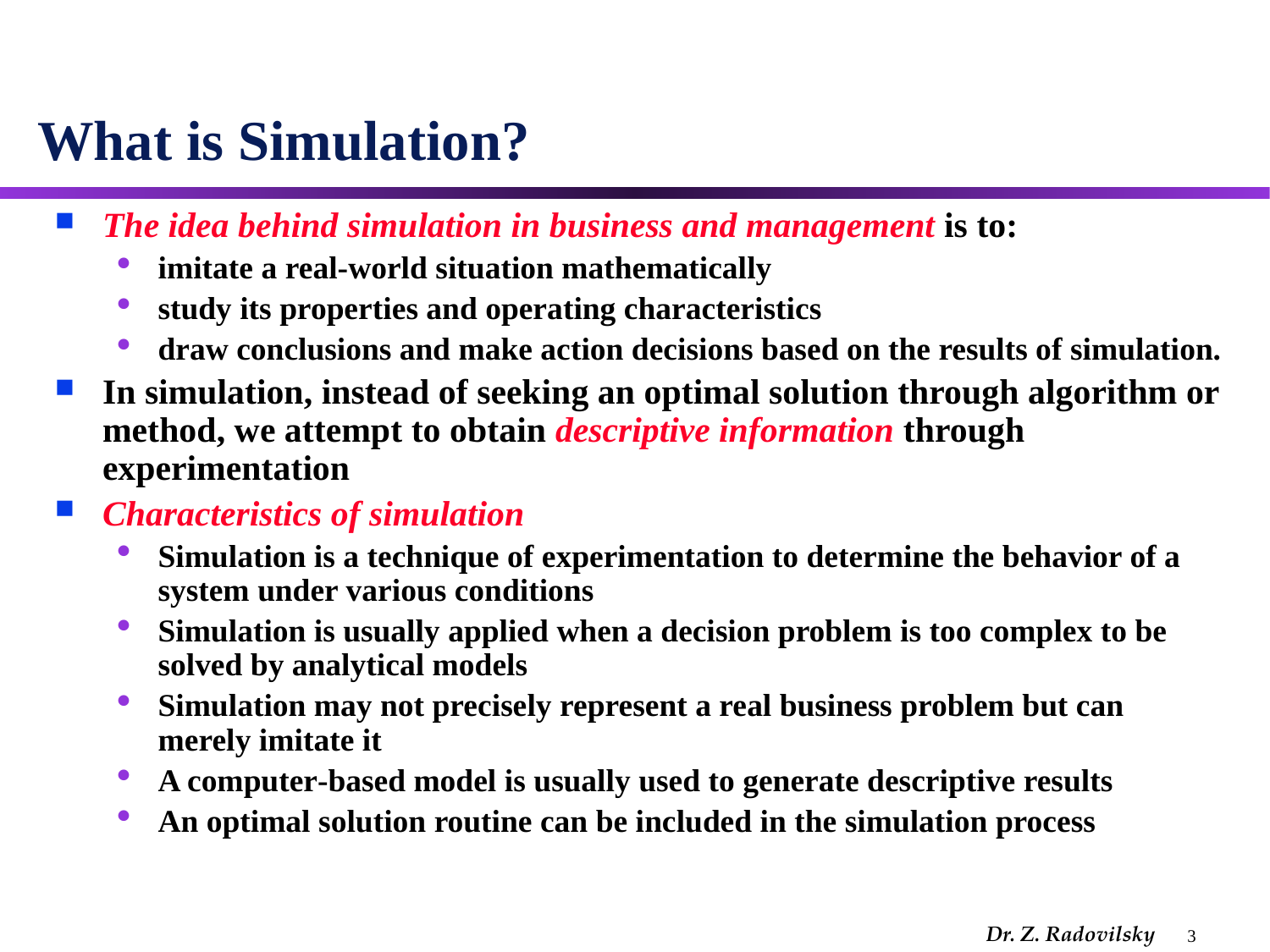

# What is Simulation?
The idea behind simulation in business and management is to:
imitate a real‑world situation mathematically
study its properties and operating characteristics
draw conclusions and make action decisions based on the results of simulation.
In simulation, instead of seeking an optimal solution through algorithm or method, we attempt to obtain descriptive information through experimentation
Characteristics of simulation
Simulation is a technique of experimentation to determine the behavior of a system under various conditions
Simulation is usually applied when a decision problem is too complex to be solved by analytical models
Simulation may not precisely represent a real business problem but can merely imitate it
A computer‑based model is usually used to generate descriptive results
An optimal solution routine can be included in the simulation process